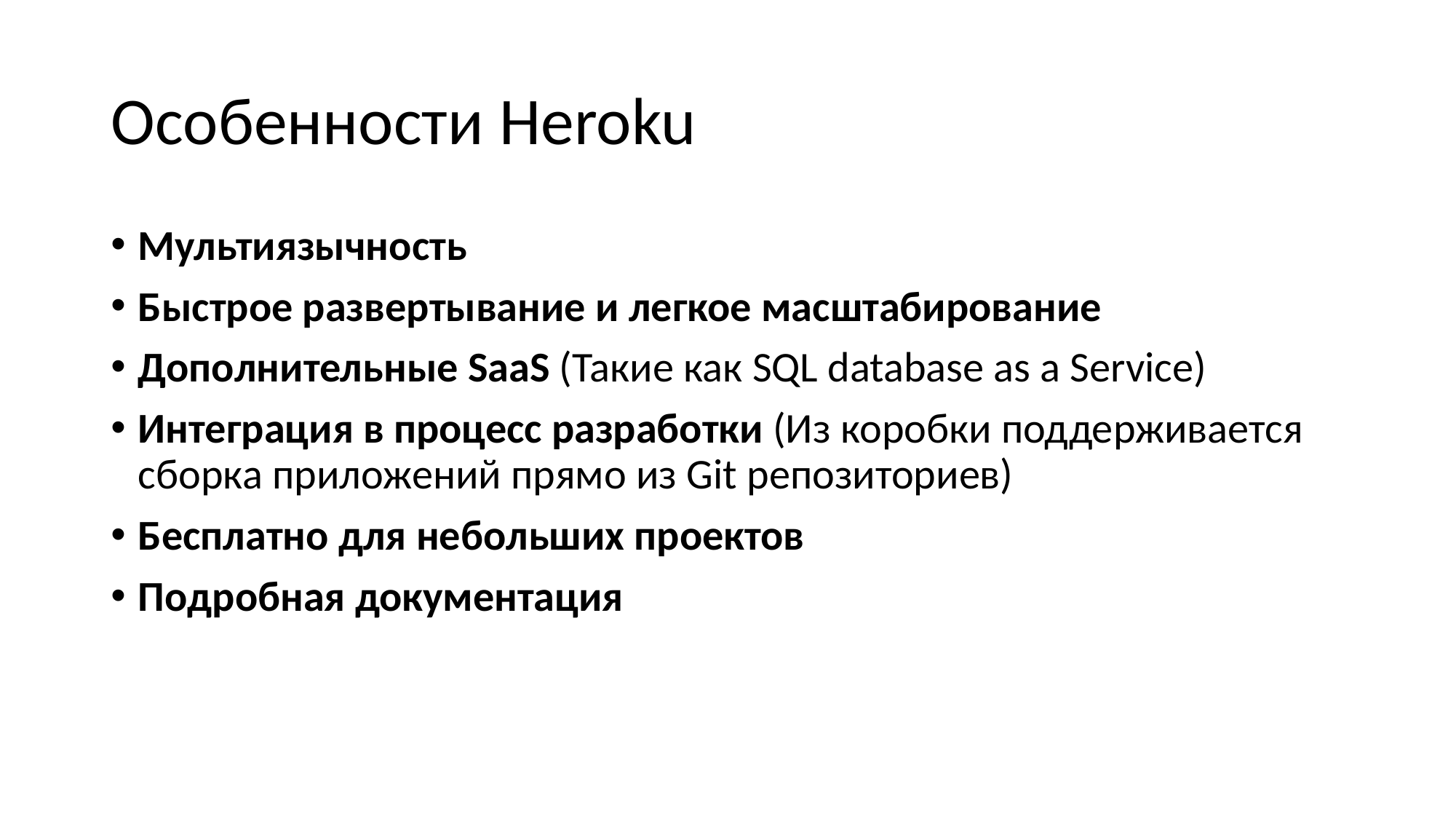

# Особенности Heroku
Мультиязычность
Быстрое развертывание и легкое масштабирование
Дополнительные SaaS (Такие как SQL database as a Service)
Интеграция в процесс разработки (Из коробки поддерживается сборка приложений прямо из Git репозиториев)
Бесплатно для небольших проектов
Подробная документация